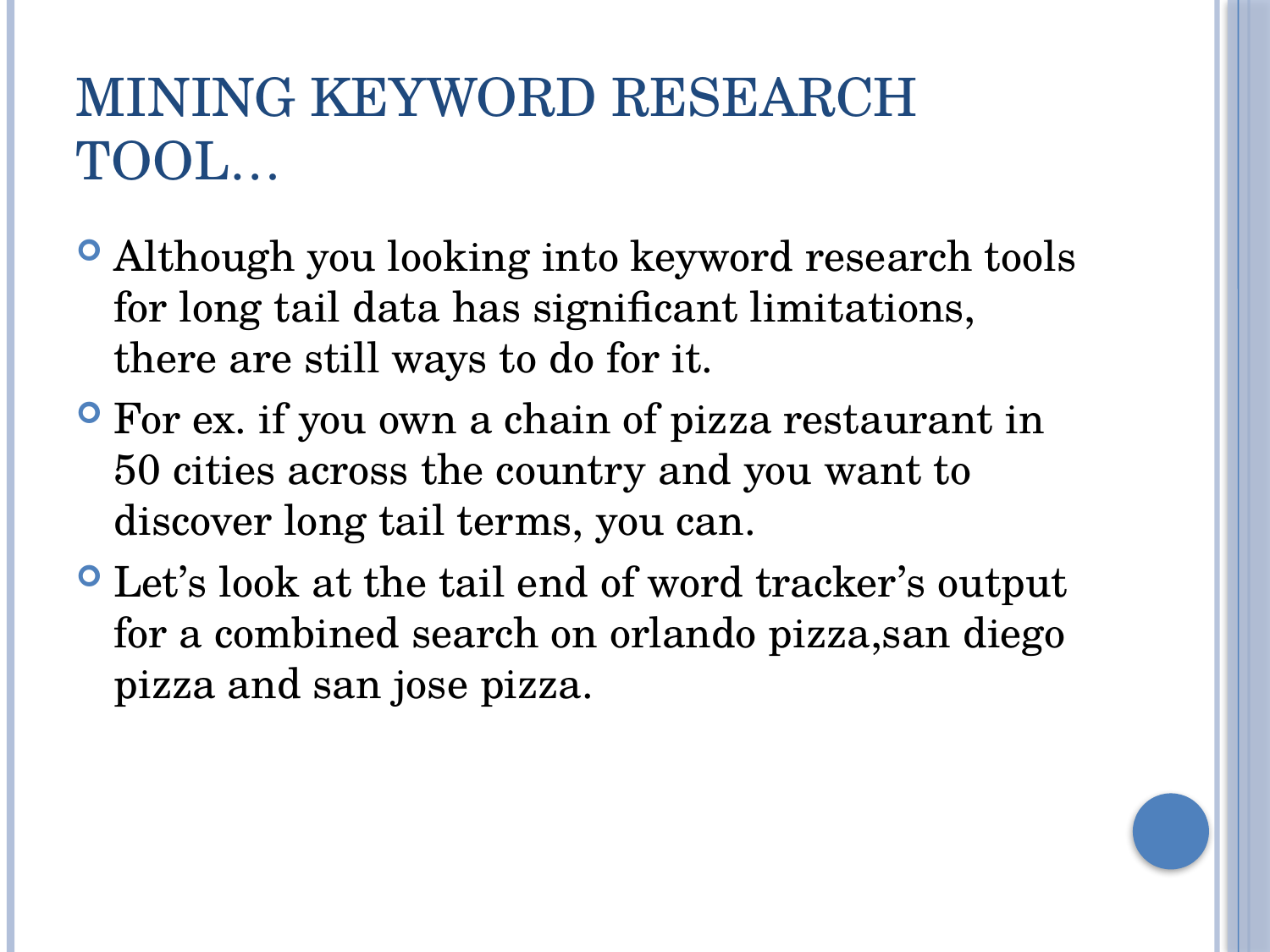

# Mining keyword research tool…
Although you looking into keyword research tools for long tail data has significant limitations, there are still ways to do for it.
For ex. if you own a chain of pizza restaurant in 50 cities across the country and you want to discover long tail terms, you can.
Let’s look at the tail end of word tracker’s output for a combined search on orlando pizza,san diego pizza and san jose pizza.